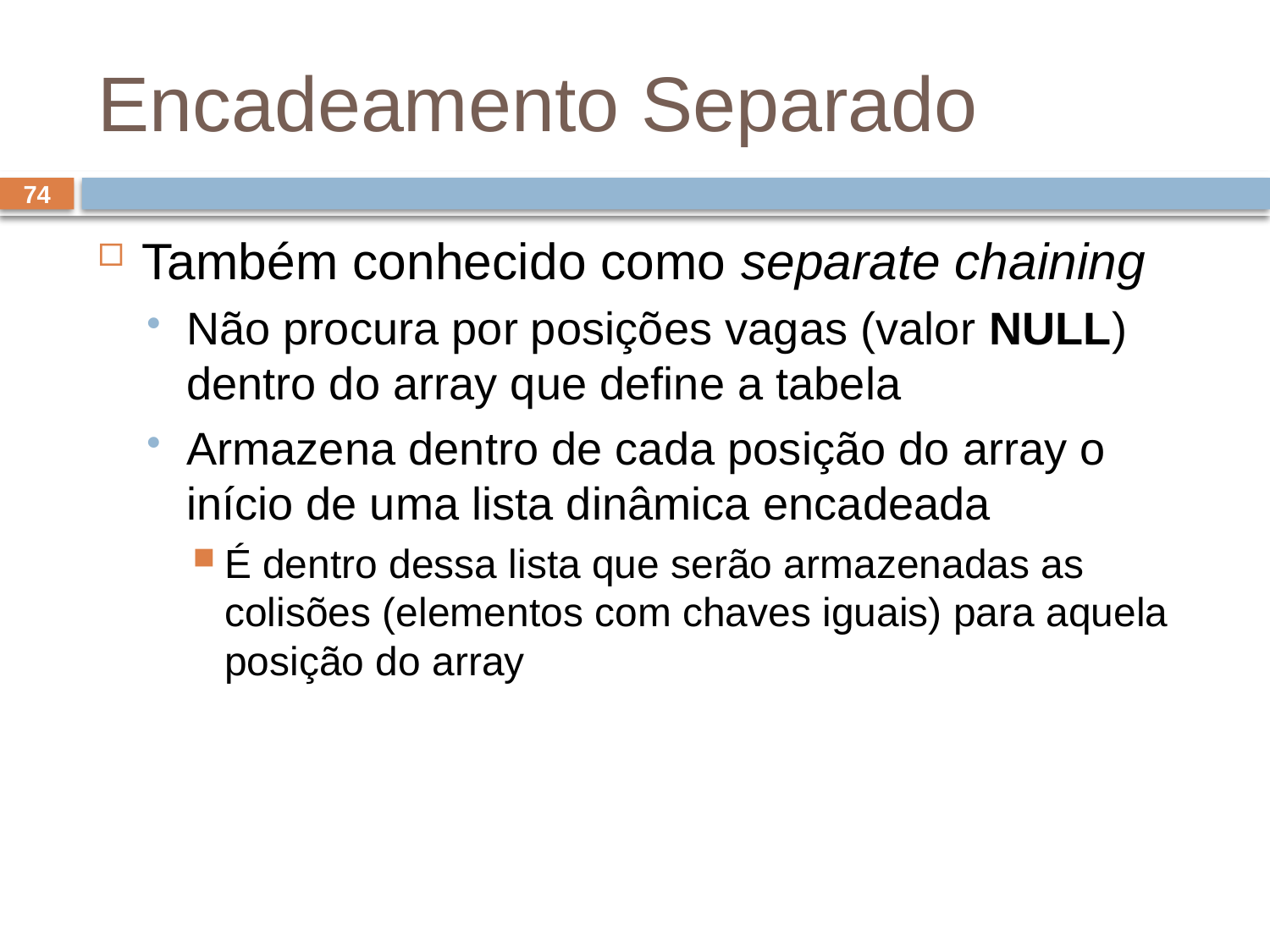

# Encadeamento Separado
74
Também conhecido como separate chaining
Não procura por posições vagas (valor NULL) dentro do array que define a tabela
Armazena dentro de cada posição do array o início de uma lista dinâmica encadeada
É dentro dessa lista que serão armazenadas as colisões (elementos com chaves iguais) para aquela posição do array